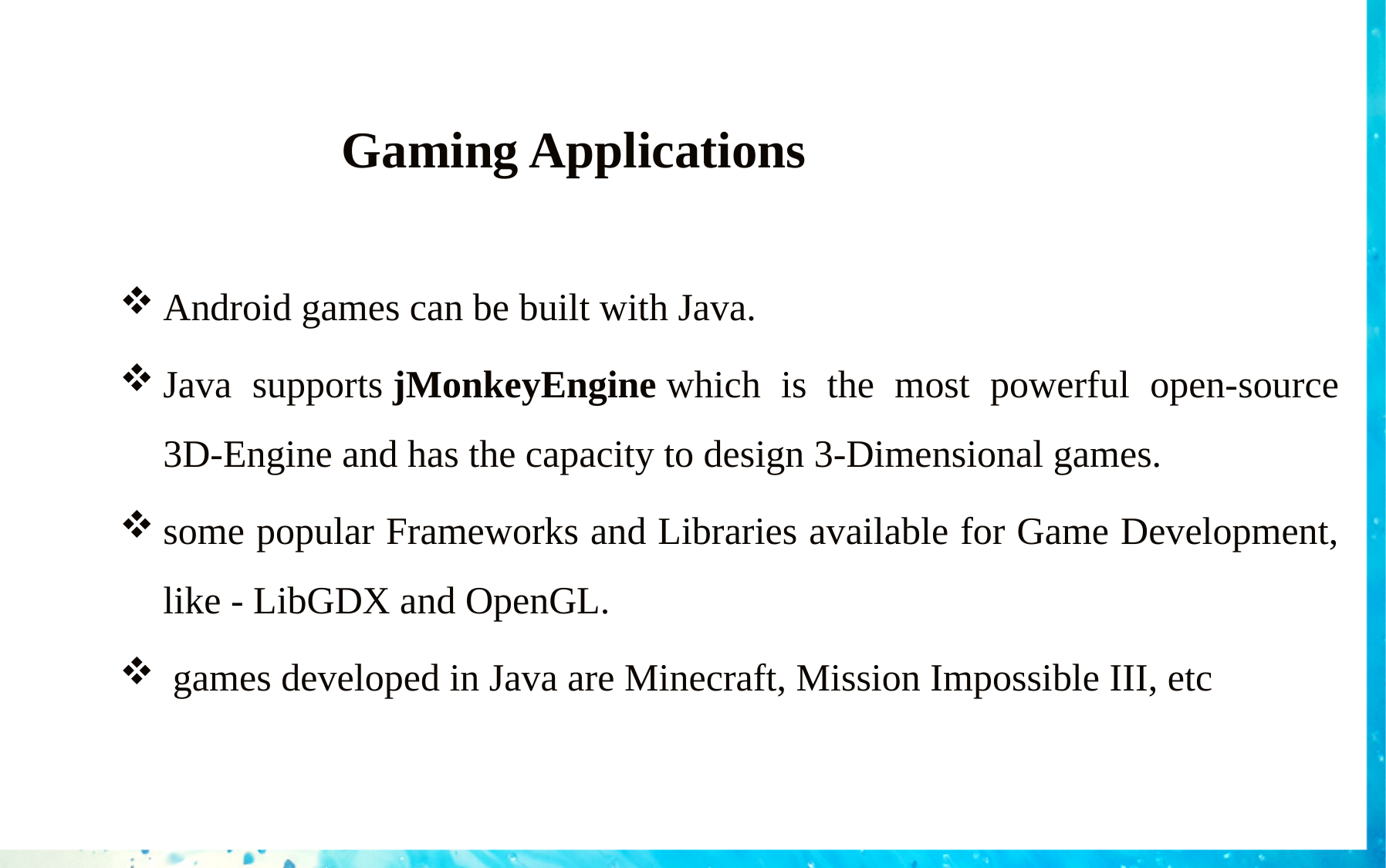

#
Gaming Applications
Android games can be built with Java.
Java supports jMonkeyEngine which is the most powerful open-source 3D-Engine and has the capacity to design 3-Dimensional games.
some popular Frameworks and Libraries available for Game Development, like - LibGDX and OpenGL.
 games developed in Java are Minecraft, Mission Impossible III, etc